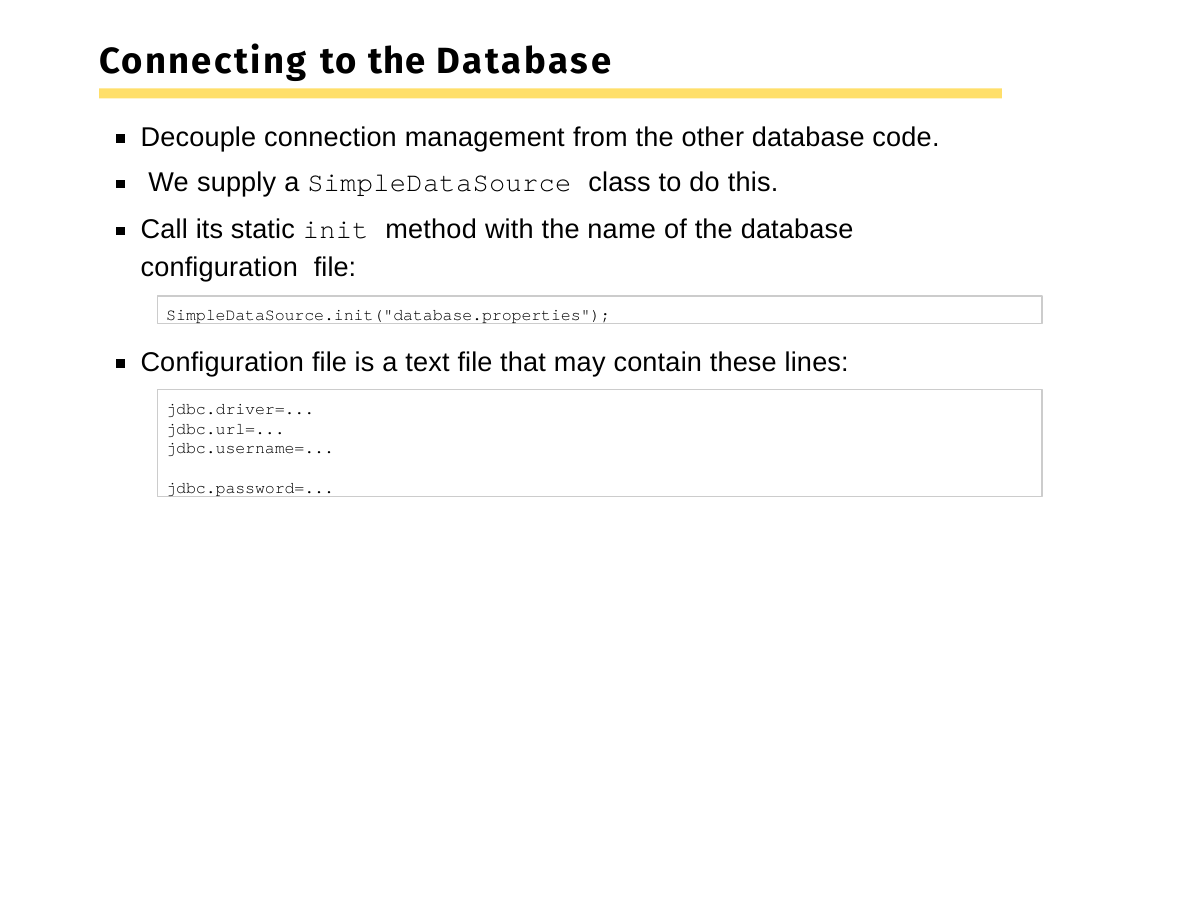

# Connecting to the Database
Decouple connection management from the other database code.  We supply a SimpleDataSource class to do this.
Call its static init method with the name of the database configuration  file:

SimpleDataSource.init("database.properties");
Configuration file is a text file that may contain these lines:

jdbc.driver=...  jdbc.url=...  jdbc.username=...  jdbc.password=...